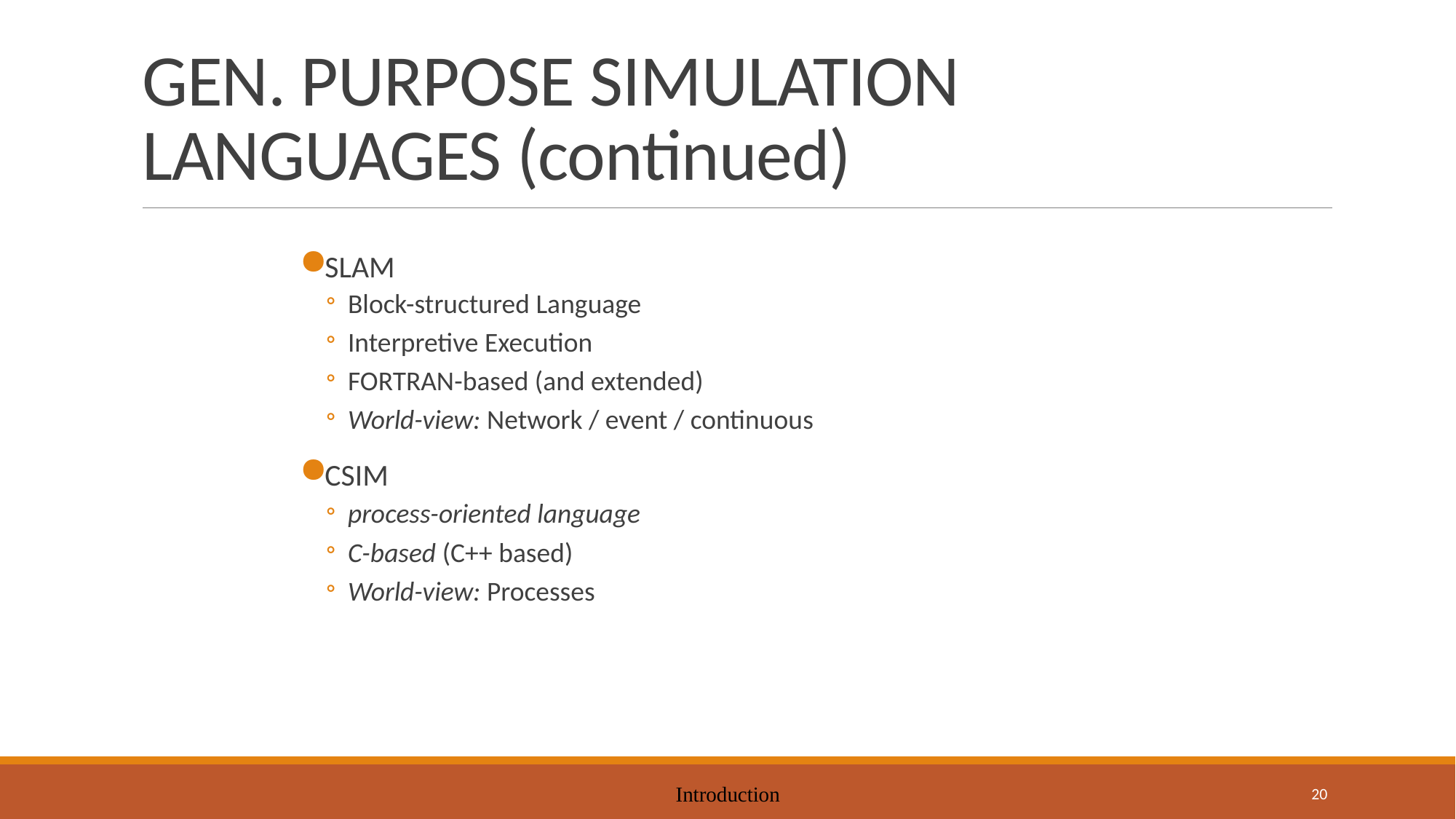

# GEN. PURPOSE SIMULATION LANGUAGES (continued)
SLAM
Block-structured Language
Interpretive Execution
FORTRAN-based (and extended)
World-view: Network / event / continuous
CSIM
process-oriented language
C-based (C++ based)
World-view: Processes
Introduction
20